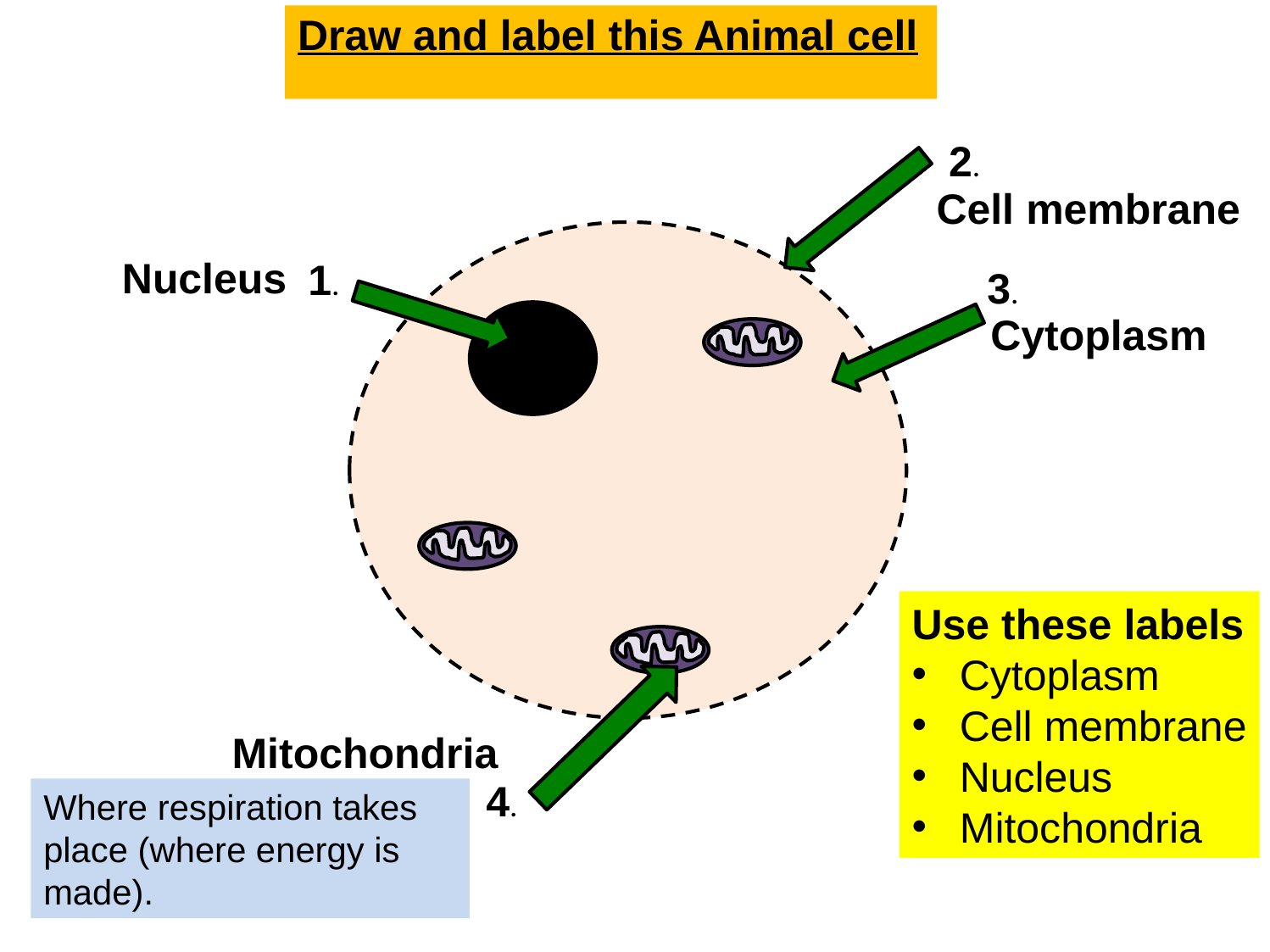

# Draw and label this Animal cell
2.
Cell membrane

Nucleus
1.
3.

Cytoplasm

Use these labels
Cytoplasm
Cell membrane
Nucleus
Mitochondria

Mitochondria
4.
Where respiration takes place (where energy is made).